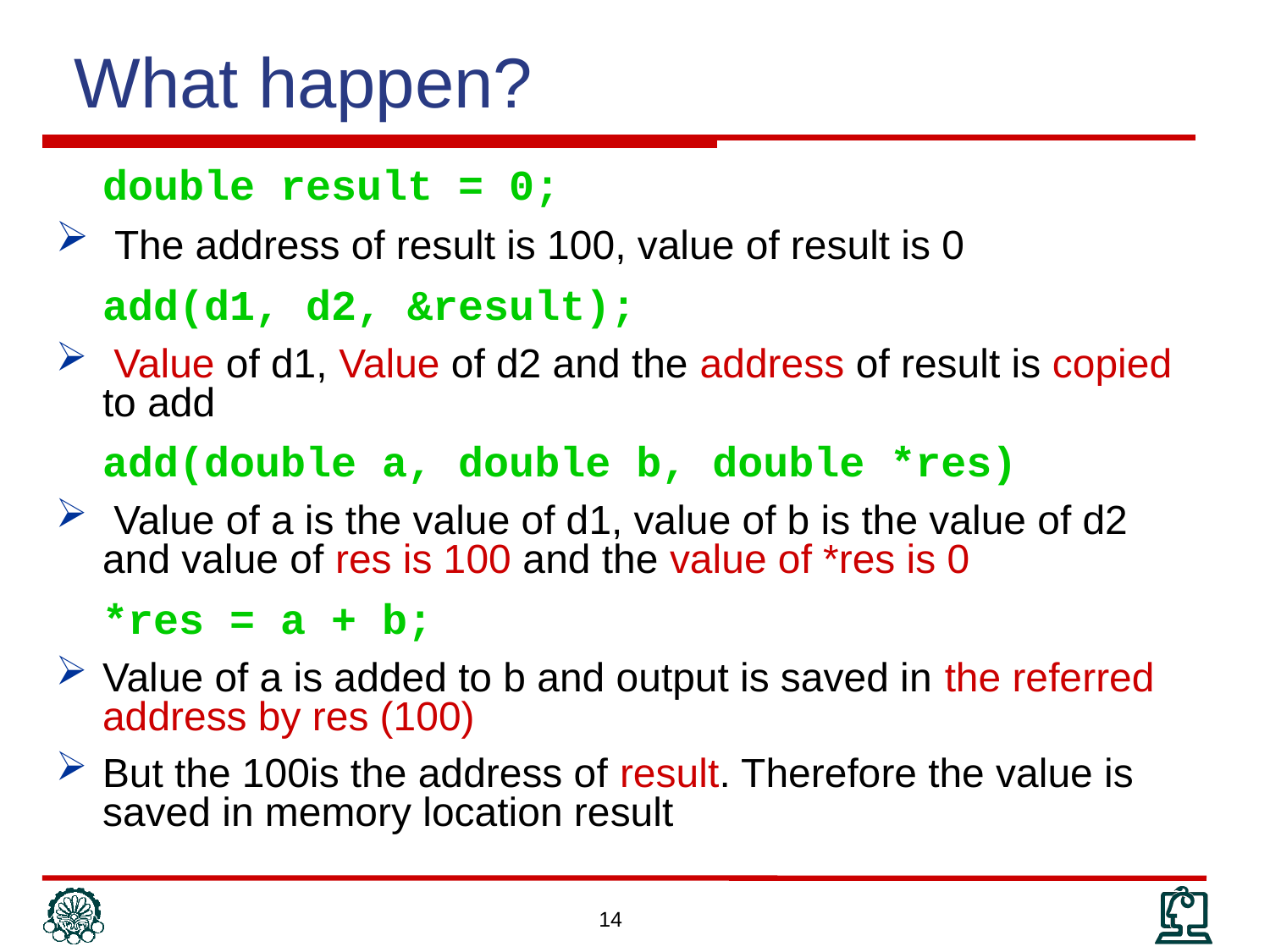

What happen?
	double result = 0;
 The address of result is 100, value of result is 0
	add(d1, d2, &result);
 Value of d1, Value of d2 and the address of result is copied to add
	add(double a, double b, double *res)
 Value of a is the value of d1, value of b is the value of d2 and value of res is 100 and the value of *res is 0
	*res = a + b;
Value of a is added to b and output is saved in the referred address by res (100)
But the 100is the address of result. Therefore the value is saved in memory location result
14